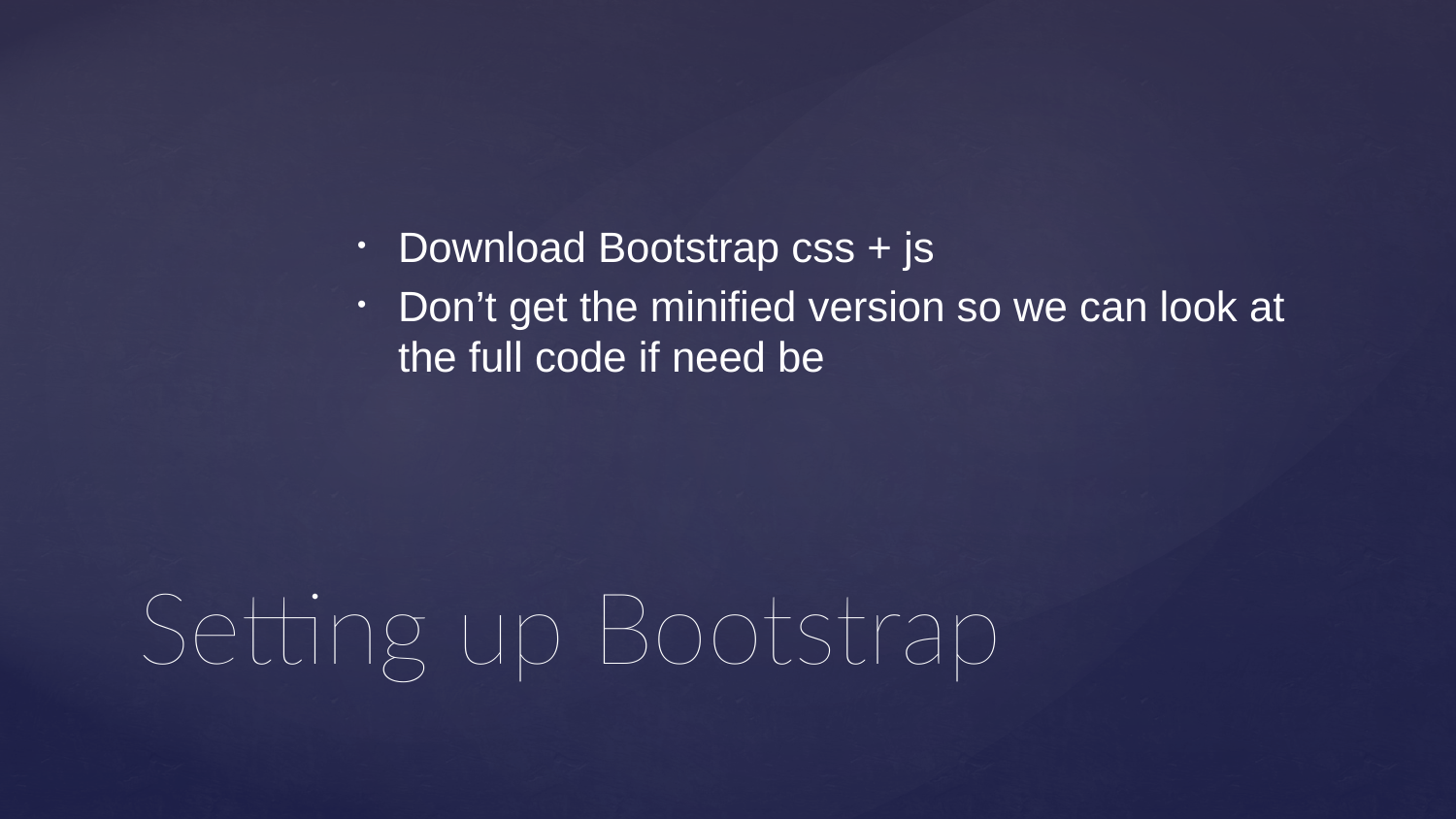

Download Bootstrap css + js
Don’t get the minified version so we can look at the full code if need be
# Setting up Bootstrap